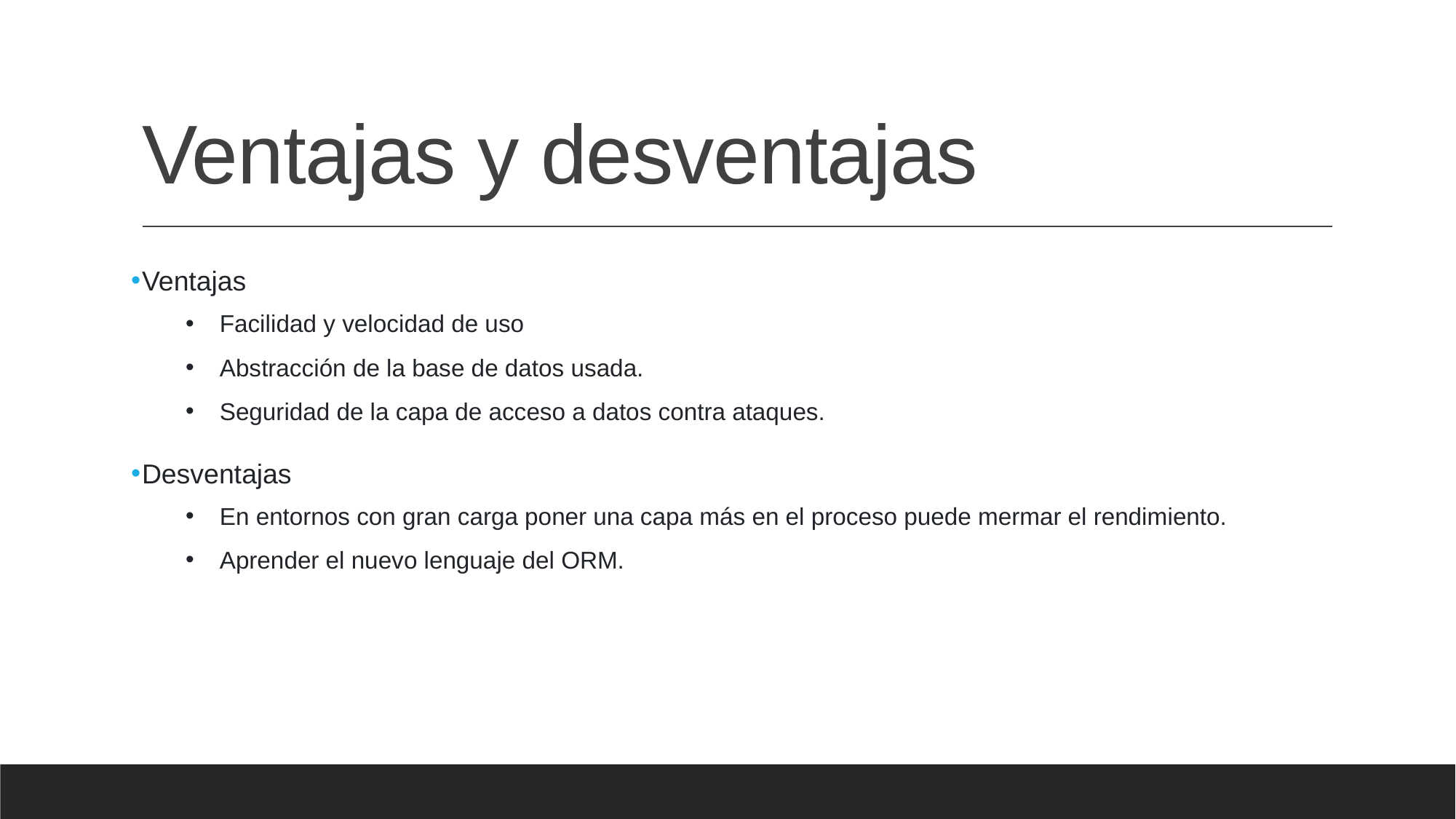

# Ventajas y desventajas
Ventajas
Facilidad y velocidad de uso
Abstracción de la base de datos usada.
Seguridad de la capa de acceso a datos contra ataques.
Desventajas
En entornos con gran carga poner una capa más en el proceso puede mermar el rendimiento.
Aprender el nuevo lenguaje del ORM.